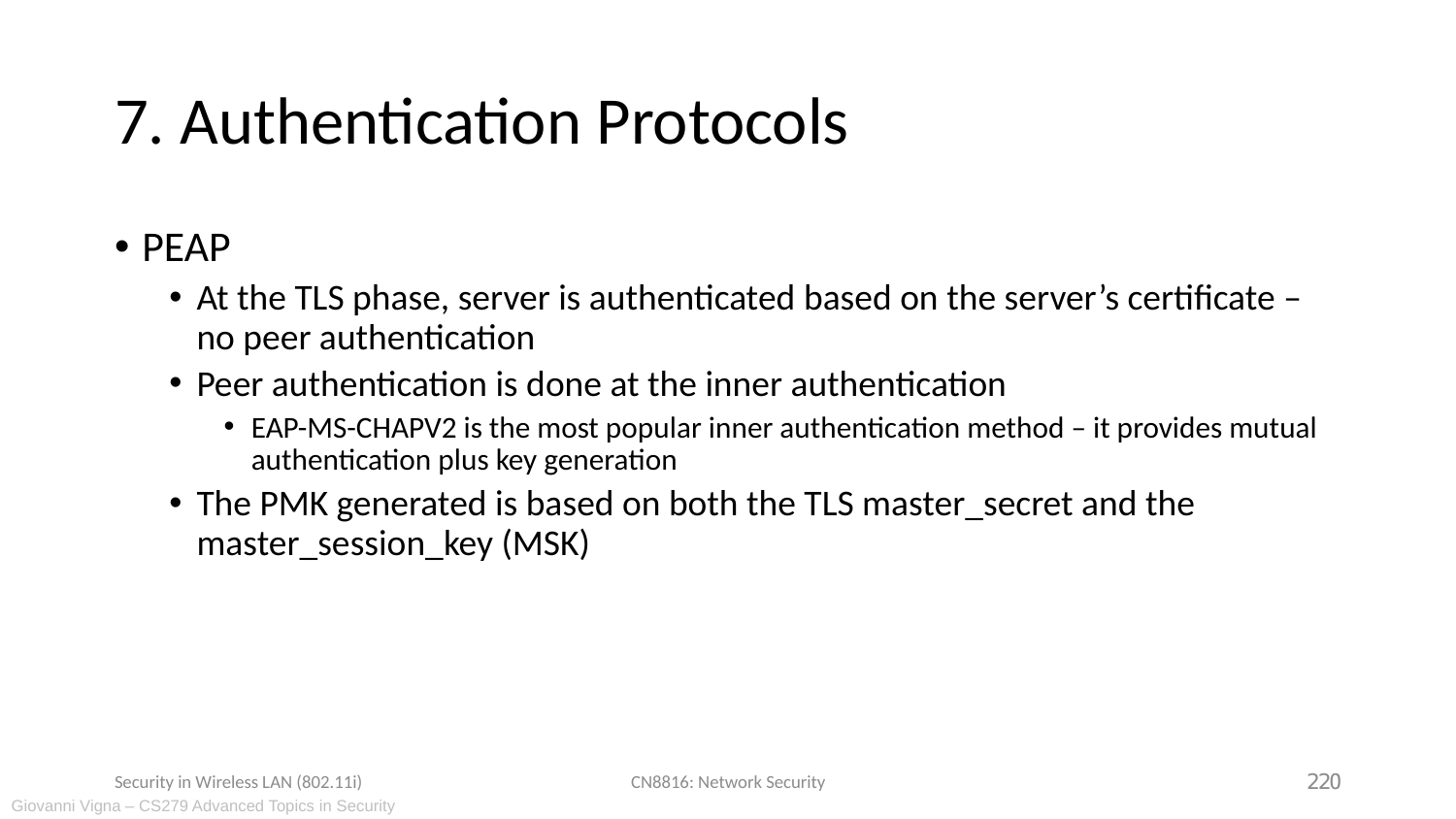

# 7. Authentication Protocols
PEAP
At the TLS phase, server is authenticated based on the server’s certificate – no peer authentication
Peer authentication is done at the inner authentication
EAP-MS-CHAPV2 is the most popular inner authentication method – it provides mutual authentication plus key generation
The PMK generated is based on both the TLS master_secret and the master_session_key (MSK)

Security in Wireless LAN (802.11i)
CN8816: Network Security
220